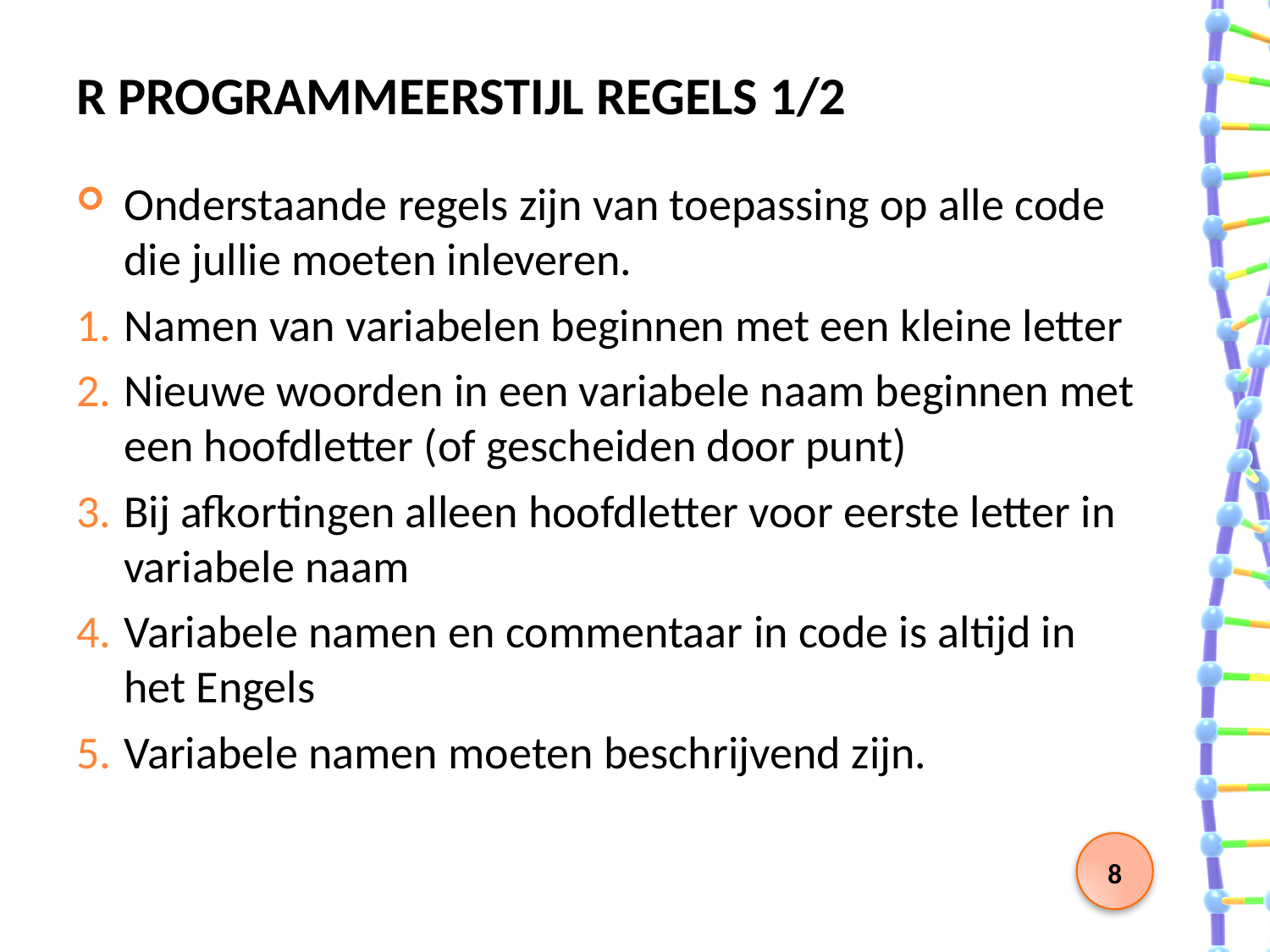

# R Programmeerstijl regels 1/2
Onderstaande regels zijn van toepassing op alle code die jullie moeten inleveren.
Namen van variabelen beginnen met een kleine letter
Nieuwe woorden in een variabele naam beginnen met een hoofdletter (of gescheiden door punt)
Bij afkortingen alleen hoofdletter voor eerste letter in variabele naam
Variabele namen en commentaar in code is altijd in het Engels
Variabele namen moeten beschrijvend zijn.
8